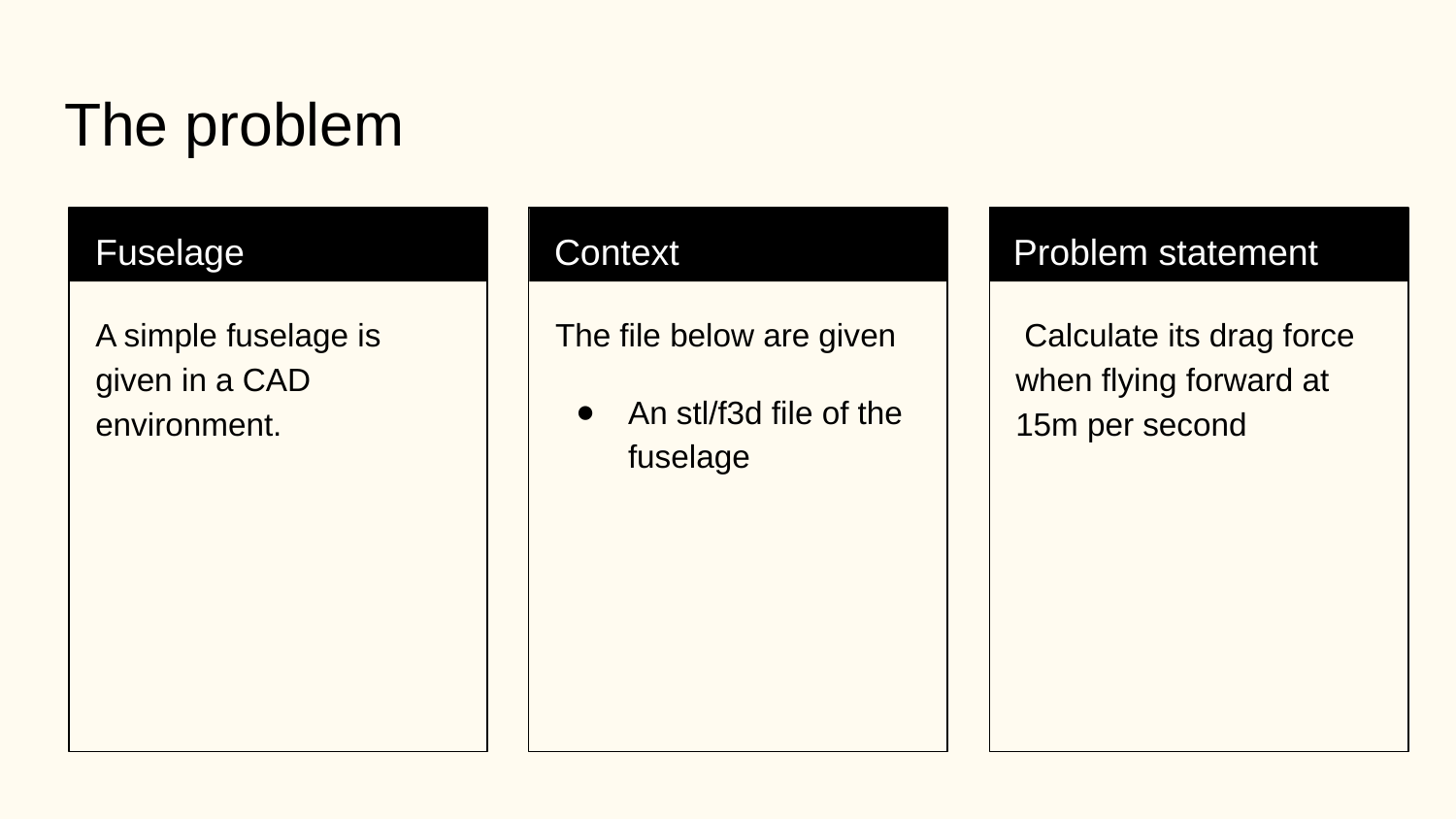

# The problem

Fuselage

Context

Problem statement
A simple fuselage is given in a CAD environment.
The file below are given
An stl/f3d file of the fuselage
 Calculate its drag force when flying forward at 15m per second